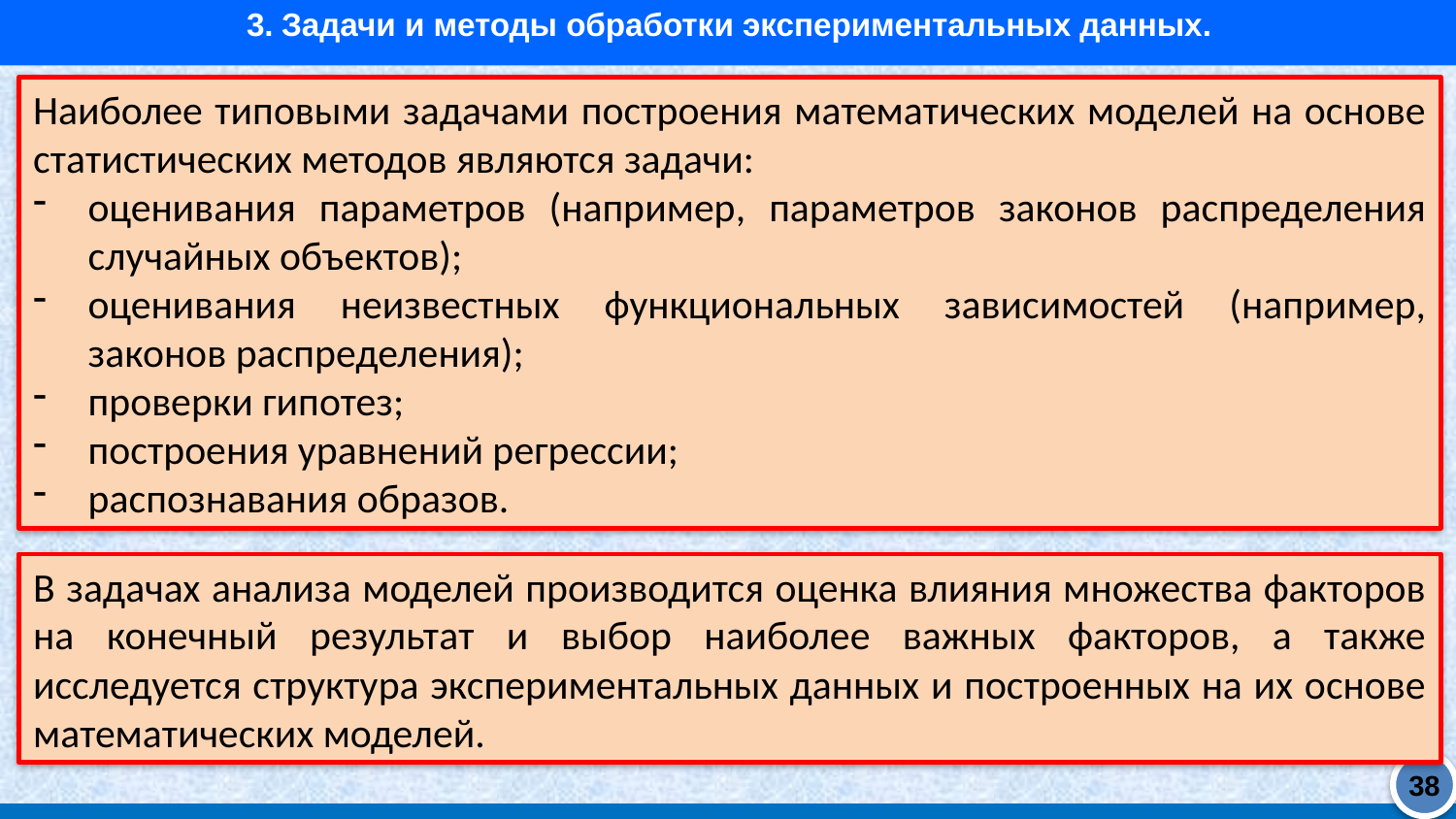

3. Задачи и методы обработки экспериментальных данных.
Наиболее типовыми задачами построения математических моделей на основе статистических методов являются задачи:
оценивания параметров (например, параметров законов распределения случайных объектов);
оценивания неизвестных функциональных зависимостей (например, законов распределения);
проверки гипотез;
построения уравнений регрессии;
распознавания образов.
В задачах анализа моделей производится оценка влияния множества факторов на конечный результат и выбор наиболее важных факторов, а также исследуется структура экспериментальных данных и построенных на их основе математических моделей.

38